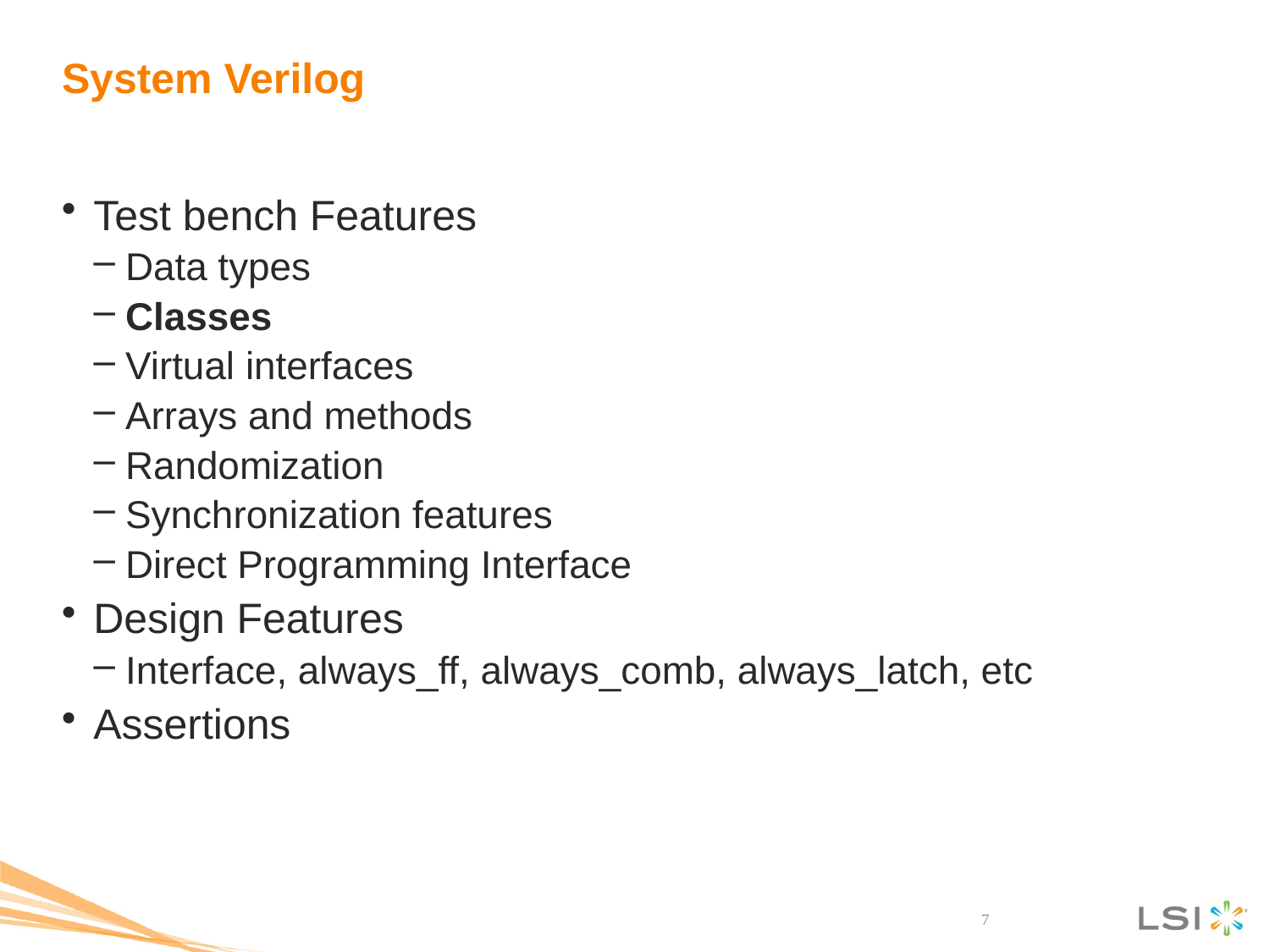

# System Verilog

Test bench Features
Data types
Classes
Virtual interfaces
Arrays and methods
Randomization
Synchronization features
Direct Programming Interface
Design Features
Interface, always_ff, always_comb, always_latch, etc
Assertions